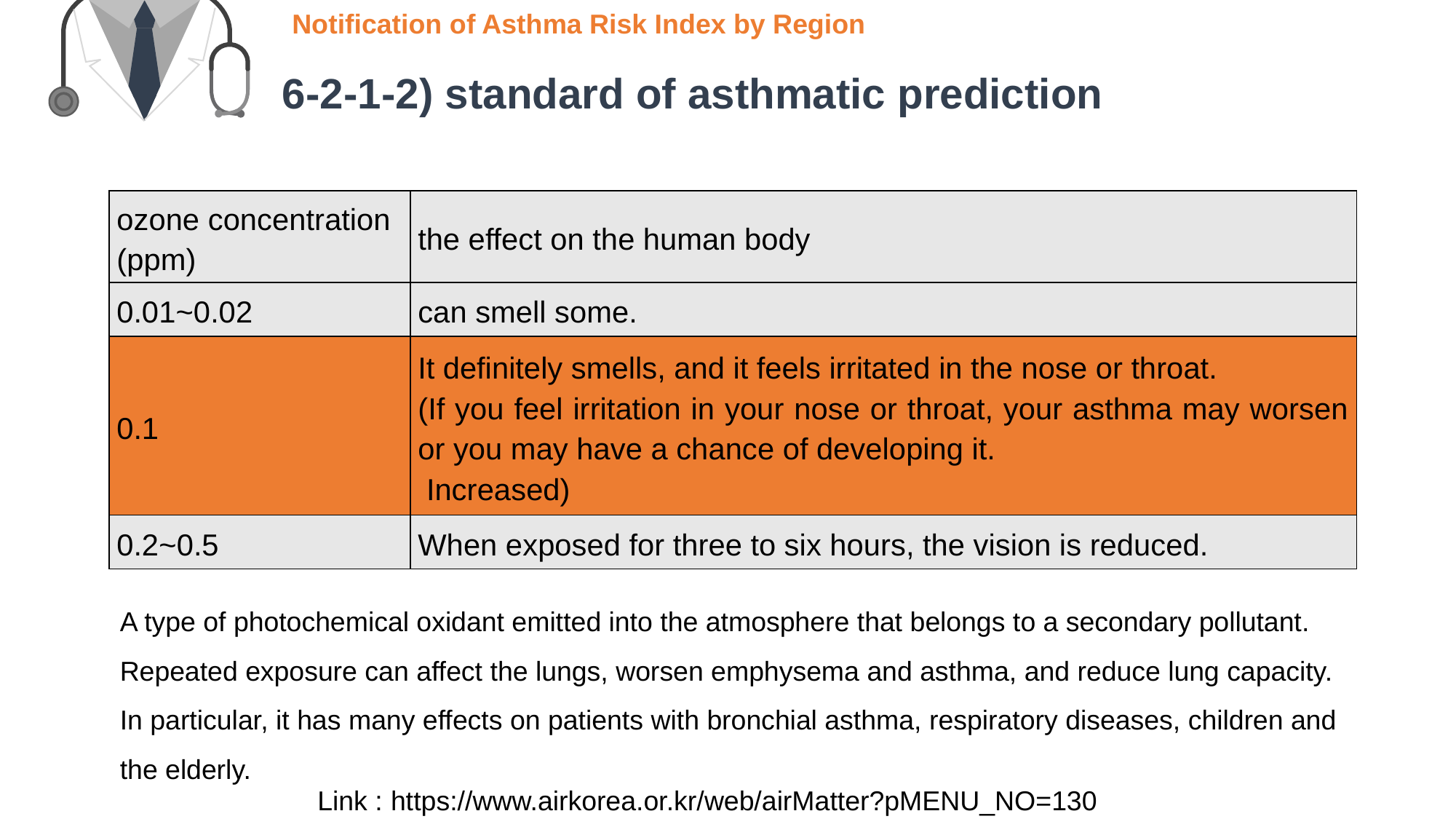

Notification of Asthma Risk Index by Region
6-2-1-2) standard of asthmatic prediction
| ozone concentration (ppm) | the effect on the human body |
| --- | --- |
| 0.01~0.02 | can smell some. |
| 0.1 | It definitely smells, and it feels irritated in the nose or throat. (If you feel irritation in your nose or throat, your asthma may worsen or you may have a chance of developing it. Increased) |
| 0.2~0.5 | When exposed for three to six hours, the vision is reduced. |
A type of photochemical oxidant emitted into the atmosphere that belongs to a secondary pollutant. Repeated exposure can affect the lungs, worsen emphysema and asthma, and reduce lung capacity. In particular, it has many effects on patients with bronchial asthma, respiratory diseases, children and the elderly.
Link :
https://www.airkorea.or.kr/web/airMatter?pMENU_NO=130